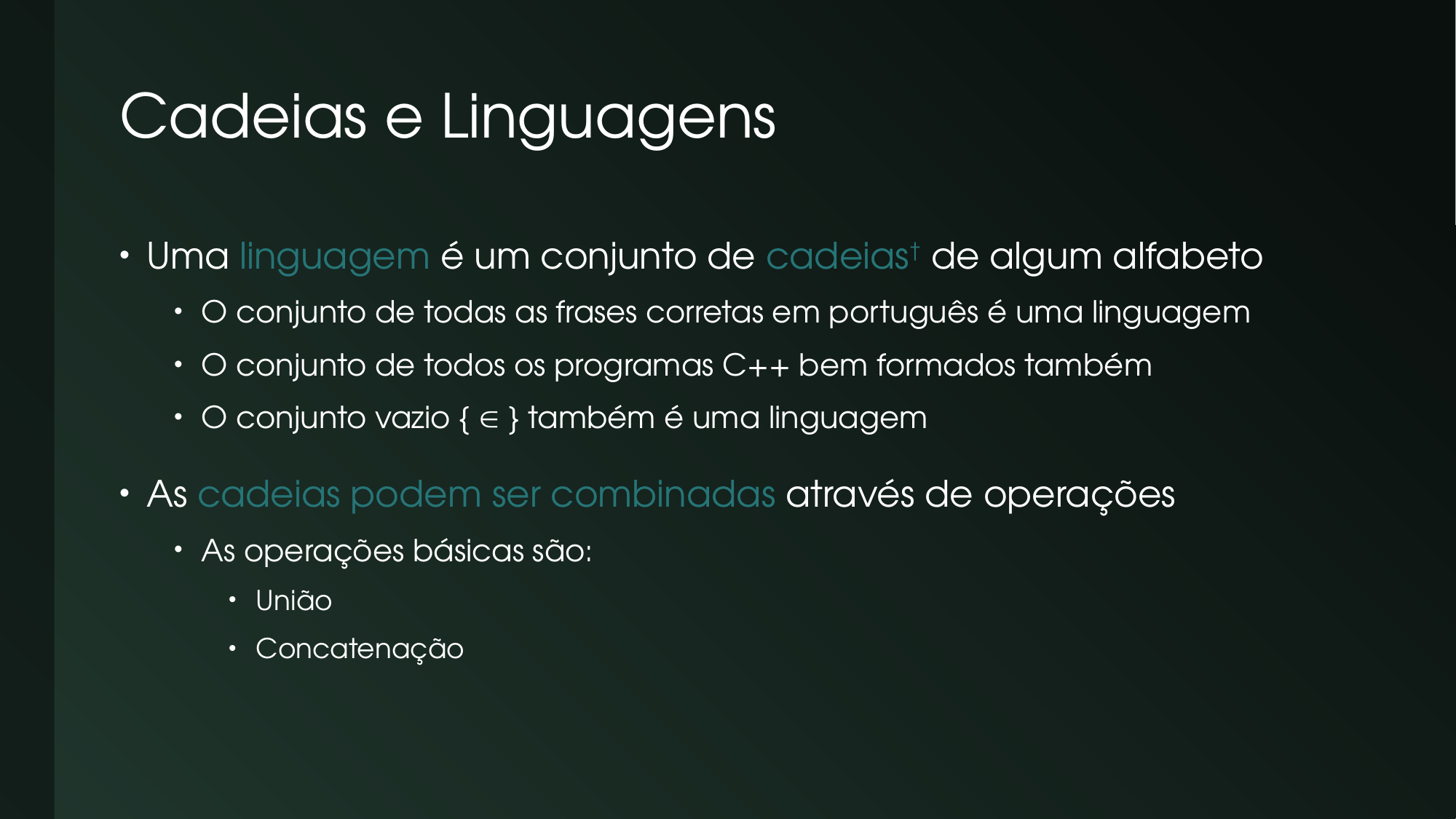

# Cadeias e Linguagens
Uma linguagem é um conjunto de cadeias† de algum alfabeto
O conjunto de todas as frases corretas em português é uma linguagem
O conjunto de todos os programas C++ bem formados também
O conjunto vazio { ∈ } também é uma linguagem
As cadeias podem ser combinadas através de operações
As operações básicas são:
União
Concatenação